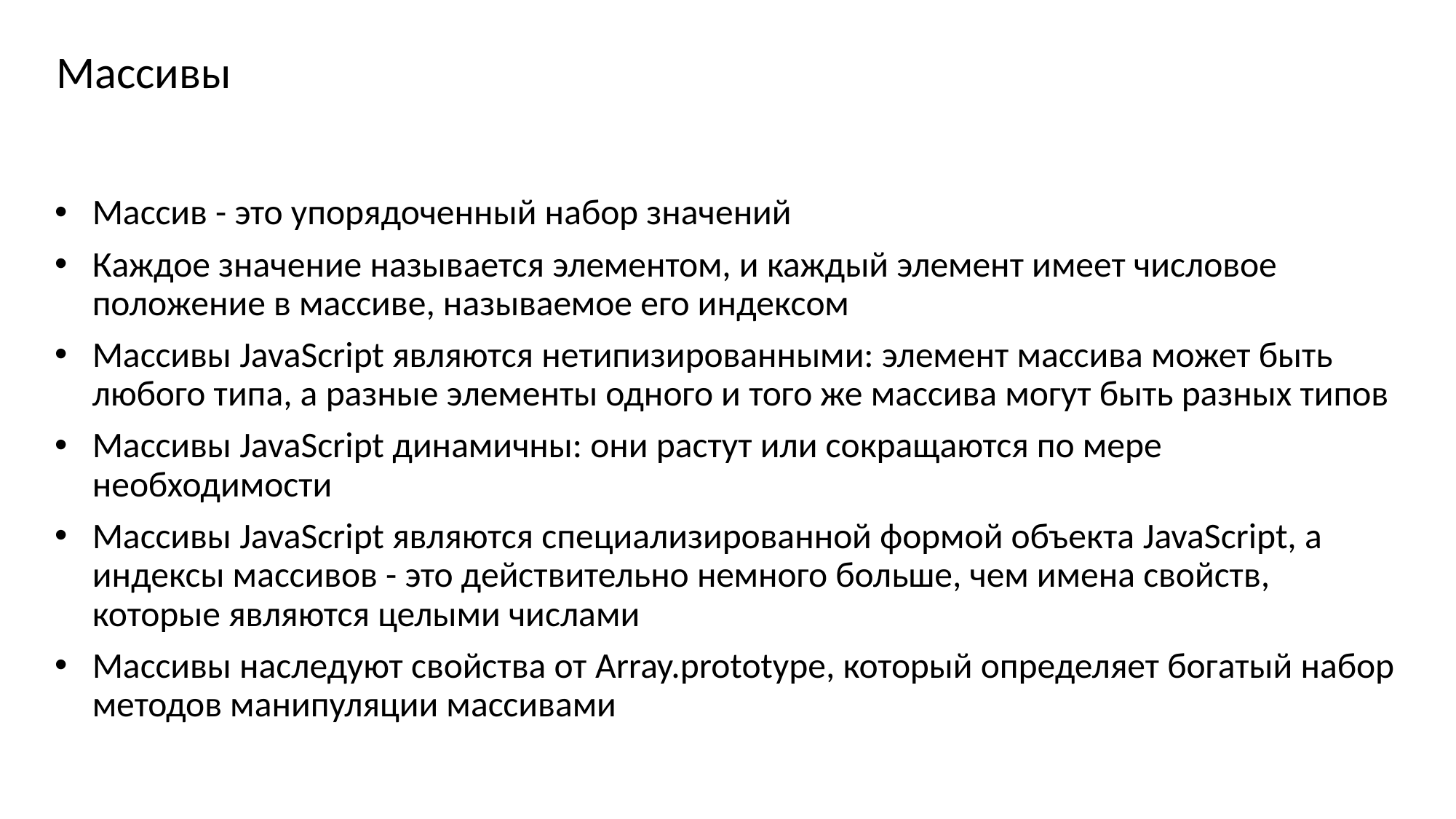

# Массивы
Массив - это упорядоченный набор значений
Каждое значение называется элементом, и каждый элемент имеет числовое положение в массиве, называемое его индексом
Массивы JavaScript являются нетипизированными: элемент массива может быть любого типа, а разные элементы одного и того же массива могут быть разных типов
Массивы JavaScript динамичны: они растут или сокращаются по мере необходимости
Массивы JavaScript являются специализированной формой объекта JavaScript, а индексы массивов - это действительно немного больше, чем имена свойств, которые являются целыми числами
Массивы наследуют свойства от Array.prototype, который определяет богатый набор методов манипуляции массивами